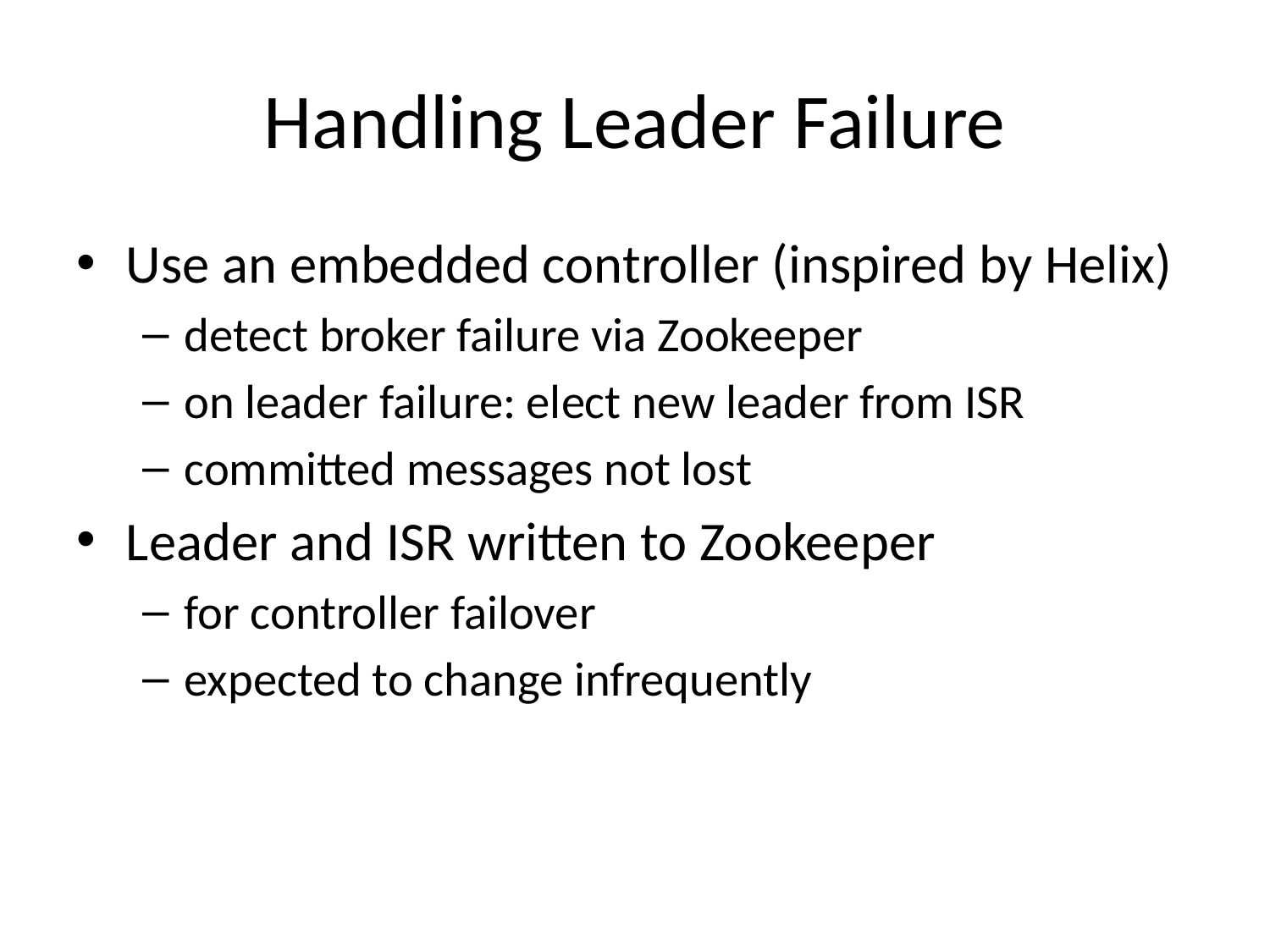

# Handling Leader Failure
Use an embedded controller (inspired by Helix)
detect broker failure via Zookeeper
on leader failure: elect new leader from ISR
committed messages not lost
Leader and ISR written to Zookeeper
for controller failover
expected to change infrequently